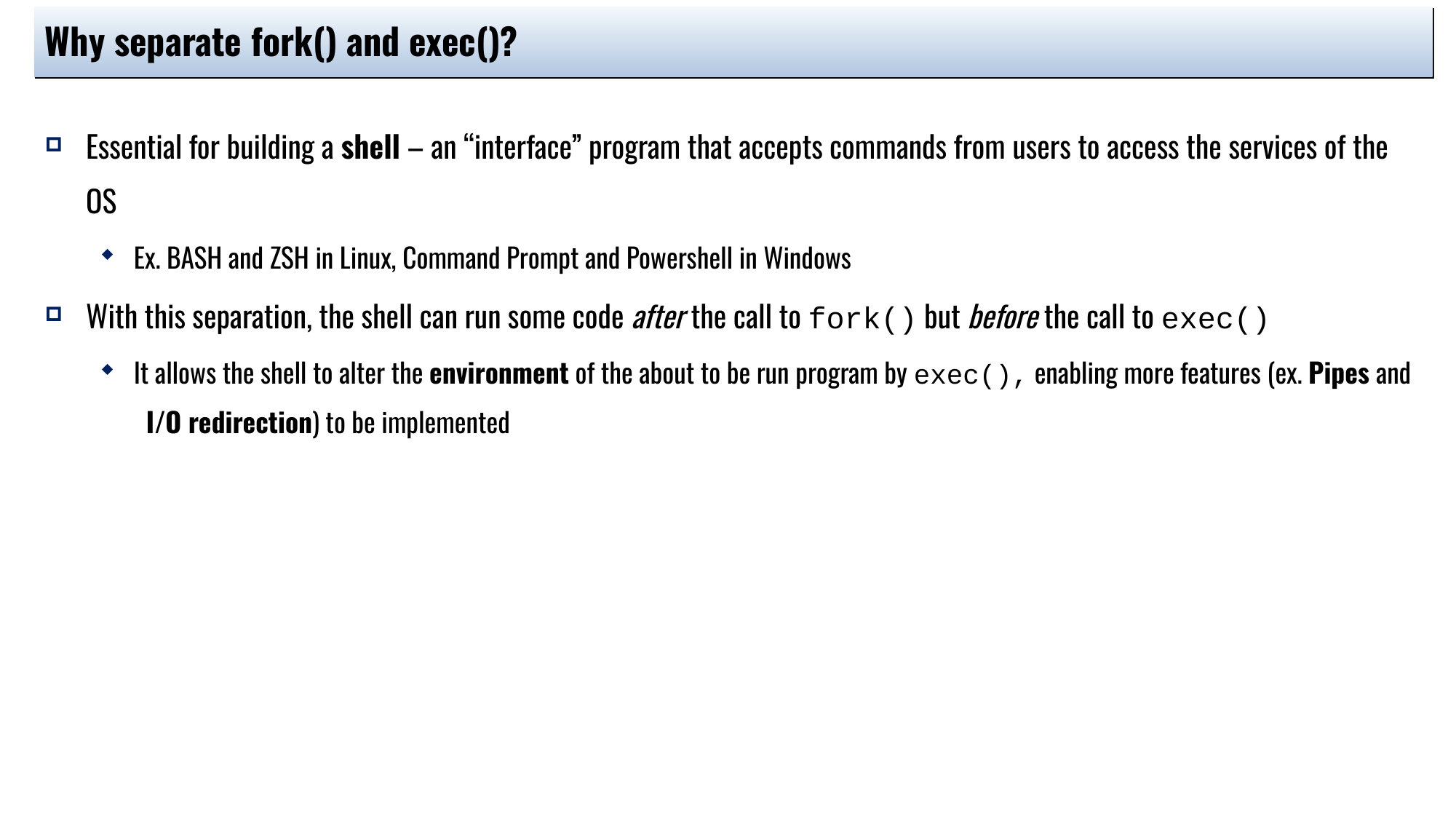

# Why separate fork() and exec()?
Essential for building a shell – an “interface” program that accepts commands from users to access the services of the   OS
Ex. BASH and ZSH in Linux, Command Prompt and Powershell in Windows
With this separation, the shell can run some code after the call to fork() but before the call to exec()
It allows the shell to alter the environment of the about to be run program by exec(), enabling more features (ex. Pipes and    I/O redirection) to be implemented